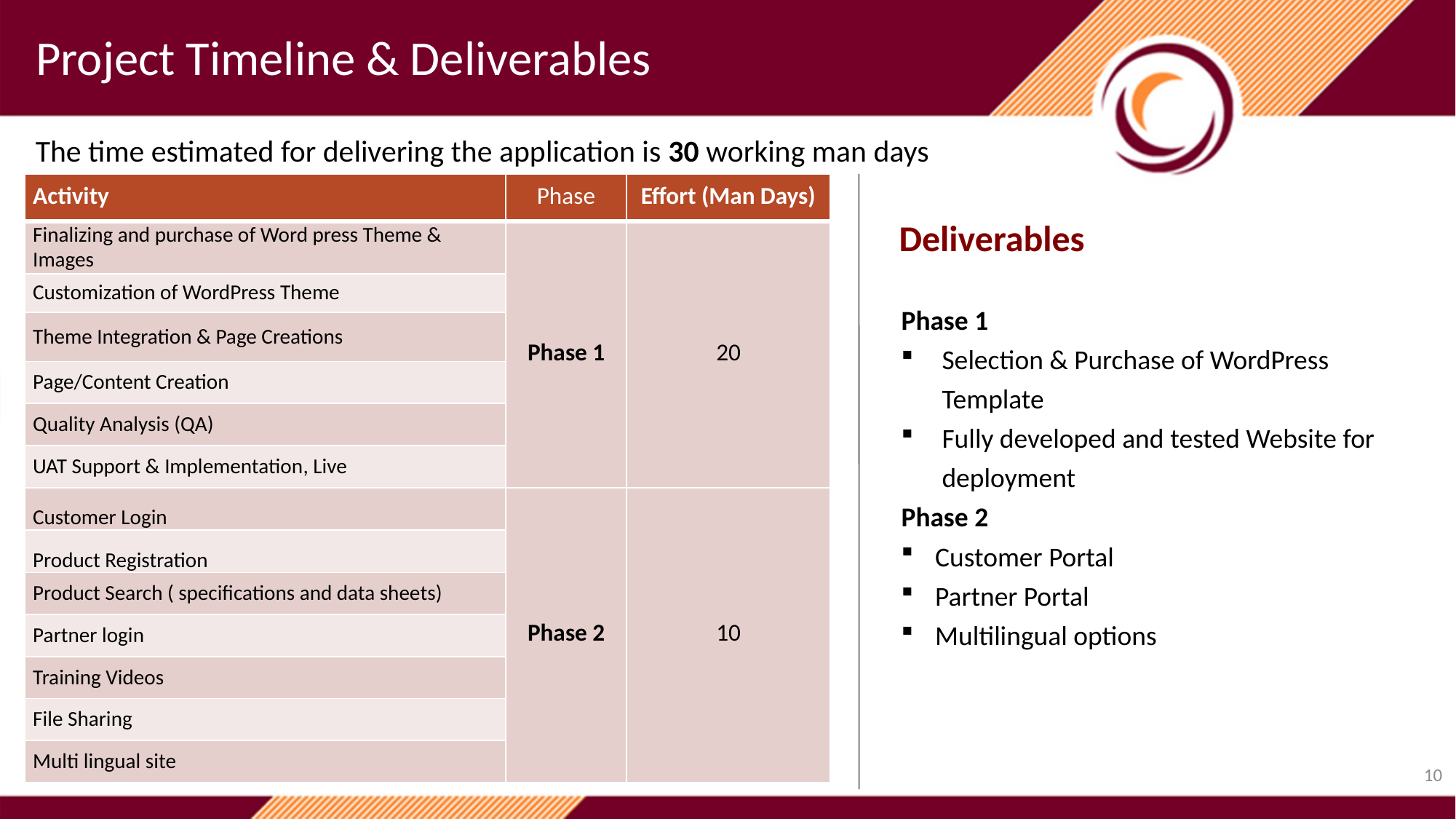

Project Timeline & Deliverables
The time estimated for delivering the application is 30 working man days
| Activity | Phase | Effort (Man Days) |
| --- | --- | --- |
| Finalizing and purchase of Word press Theme & Images | Phase 1 | 20 |
| Customization of WordPress Theme |  |  |
| Theme Integration & Page Creations |  |  |
| Page/Content Creation |  |  |
| Quality Analysis (QA) |  |  |
| UAT Support & Implementation, Live |  |  |
| Customer Login | Phase 2 | 10 |
| Product Registration |  |  |
| Product Search ( specifications and data sheets) |  |  |
| Partner login |  |  |
| Training Videos |  |  |
| File Sharing |  |  |
| Multi lingual site |  |  |
Deliverables
Phase 1
Selection & Purchase of WordPress Template
Fully developed and tested Website for deployment
Phase 2
Customer Portal
Partner Portal
Multilingual options
10